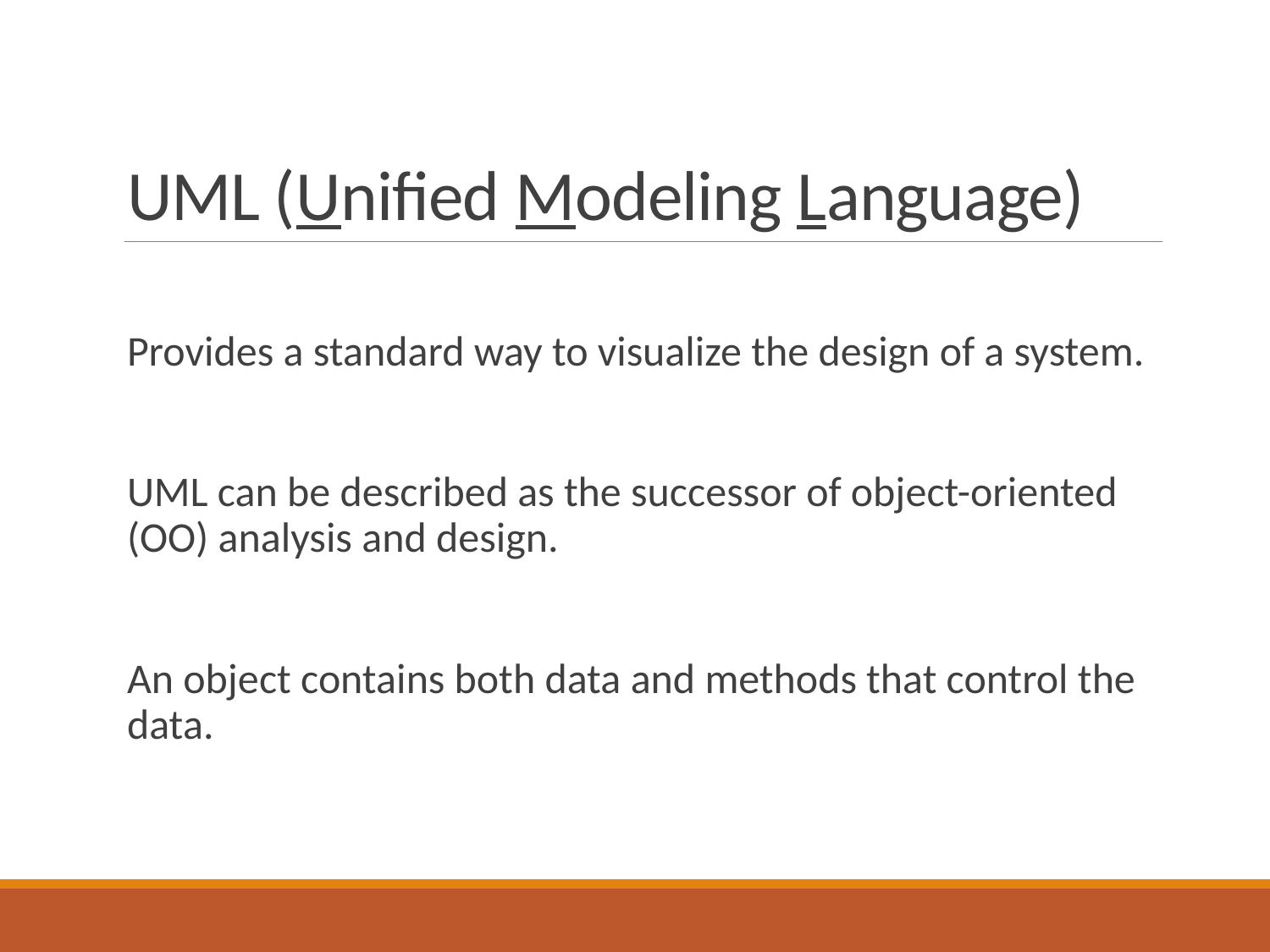

# UML (Unified Modeling Language)

Provides a standard way to visualize the design of a system.

UML can be described as the successor of object-oriented (OO) analysis and design.

An object contains both data and methods that control the data.